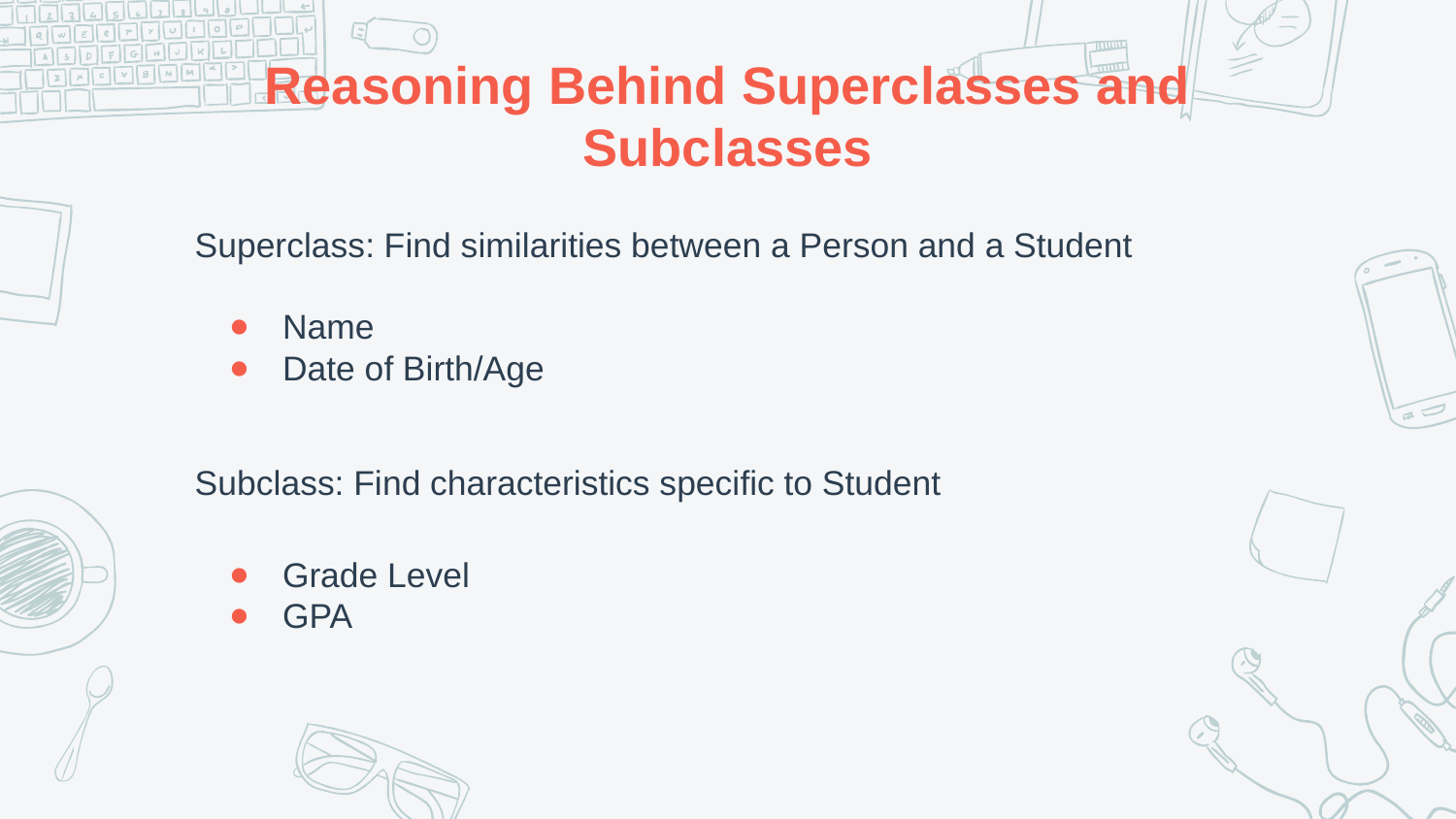

# Reasoning Behind Superclasses and Subclasses
Superclass: Find similarities between a Person and a Student
Name
Date of Birth/Age
Subclass: Find characteristics specific to Student
Grade Level
GPA